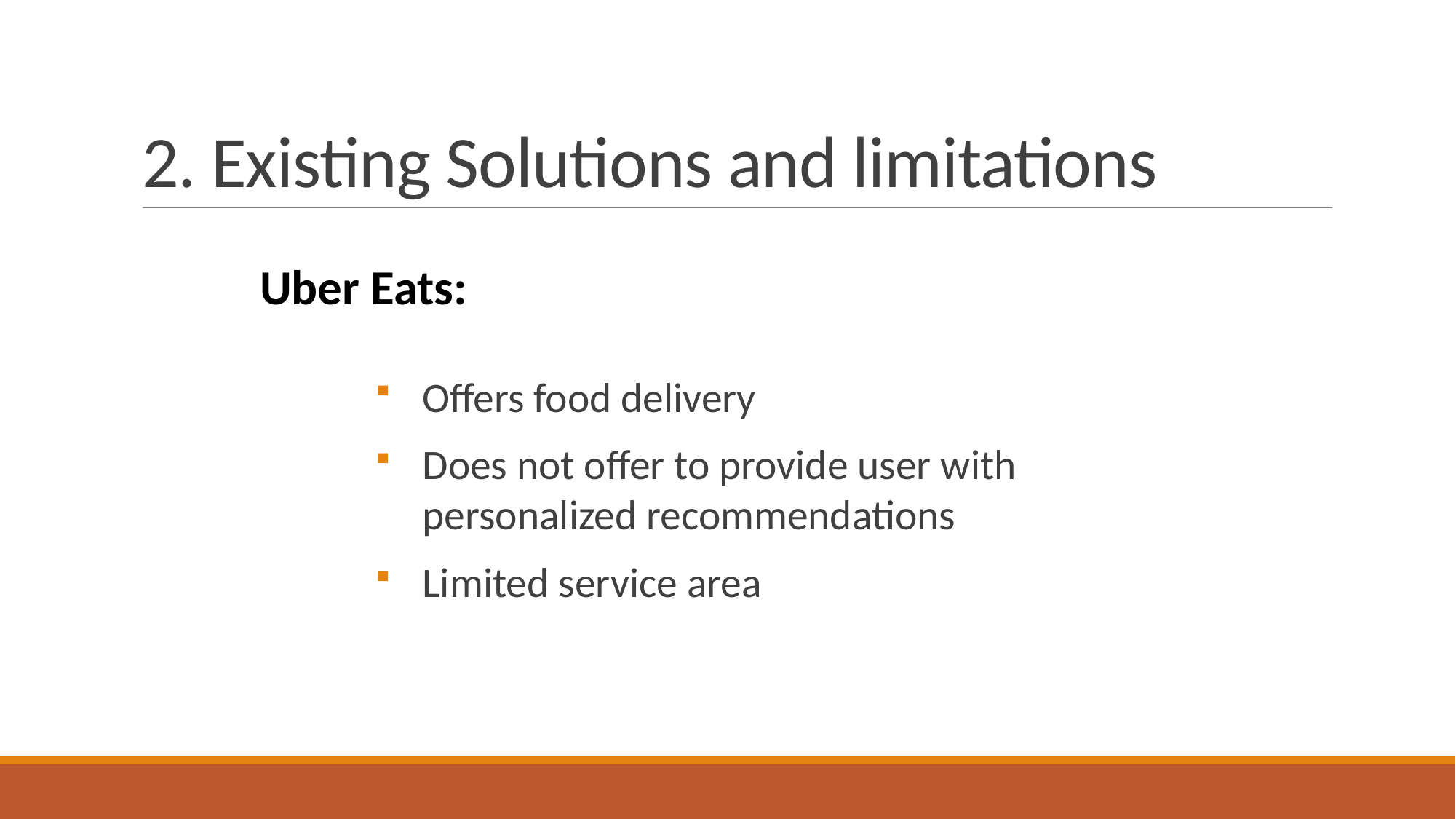

# 2. Existing Solutions and limitations
Uber Eats:
Offers food delivery
Does not offer to provide user with personalized recommendations
Limited service area